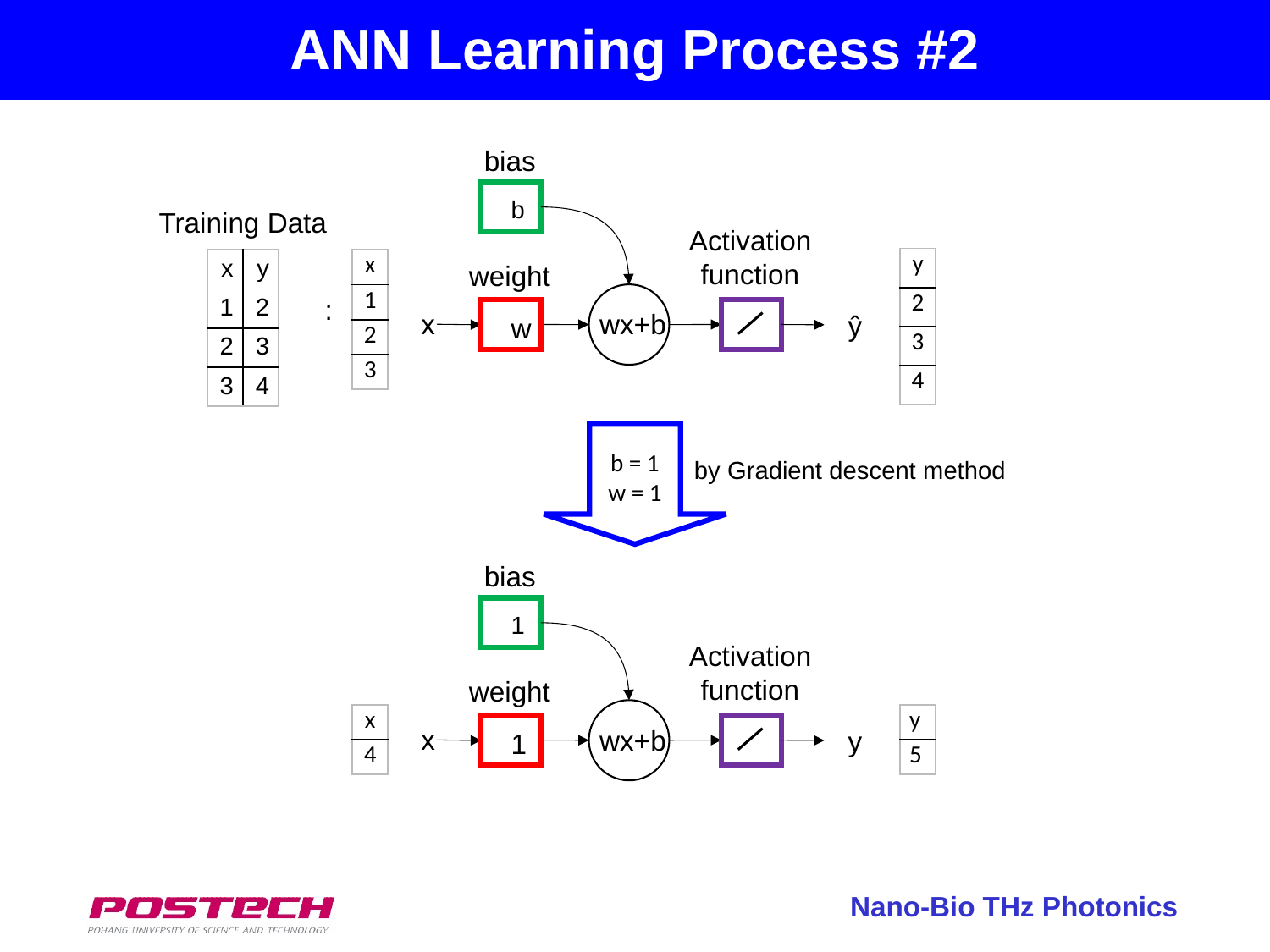

ANN Learning Process #2
bias

b
Activation
function
weight

x
wx+b
ŷ
w
Training Data
| y |
| --- |
| 2 |
| 3 |
| 4 |
| x | y |
| --- | --- |
| 1 | 2 |
| 2 | 3 |
| 3 | 4 |
| x |
| --- |
| 1 |
| 2 |
| 3 |
:
b = 1
w = 1
by Gradient descent method
bias

1
Activation
function
weight

x
wx+b
y
1
| x |
| --- |
| 4 |
| y |
| --- |
| 5 |